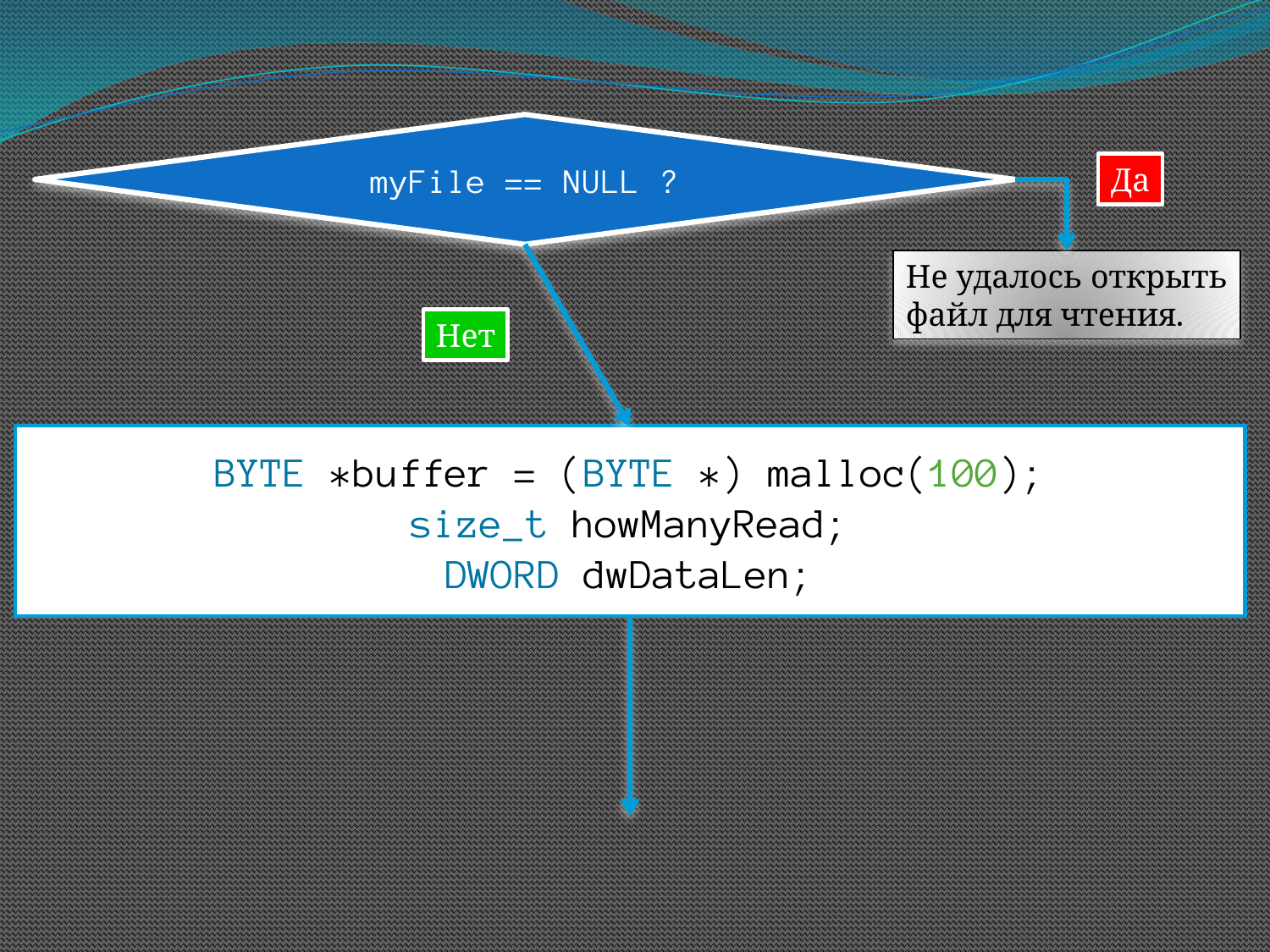

myFile == NULL ?
Да
Не удалось открыть
файл для чтения.
Нет
BYTE *buffer = (BYTE *) malloc(100);
size_t howManyRead;
DWORD dwDataLen;